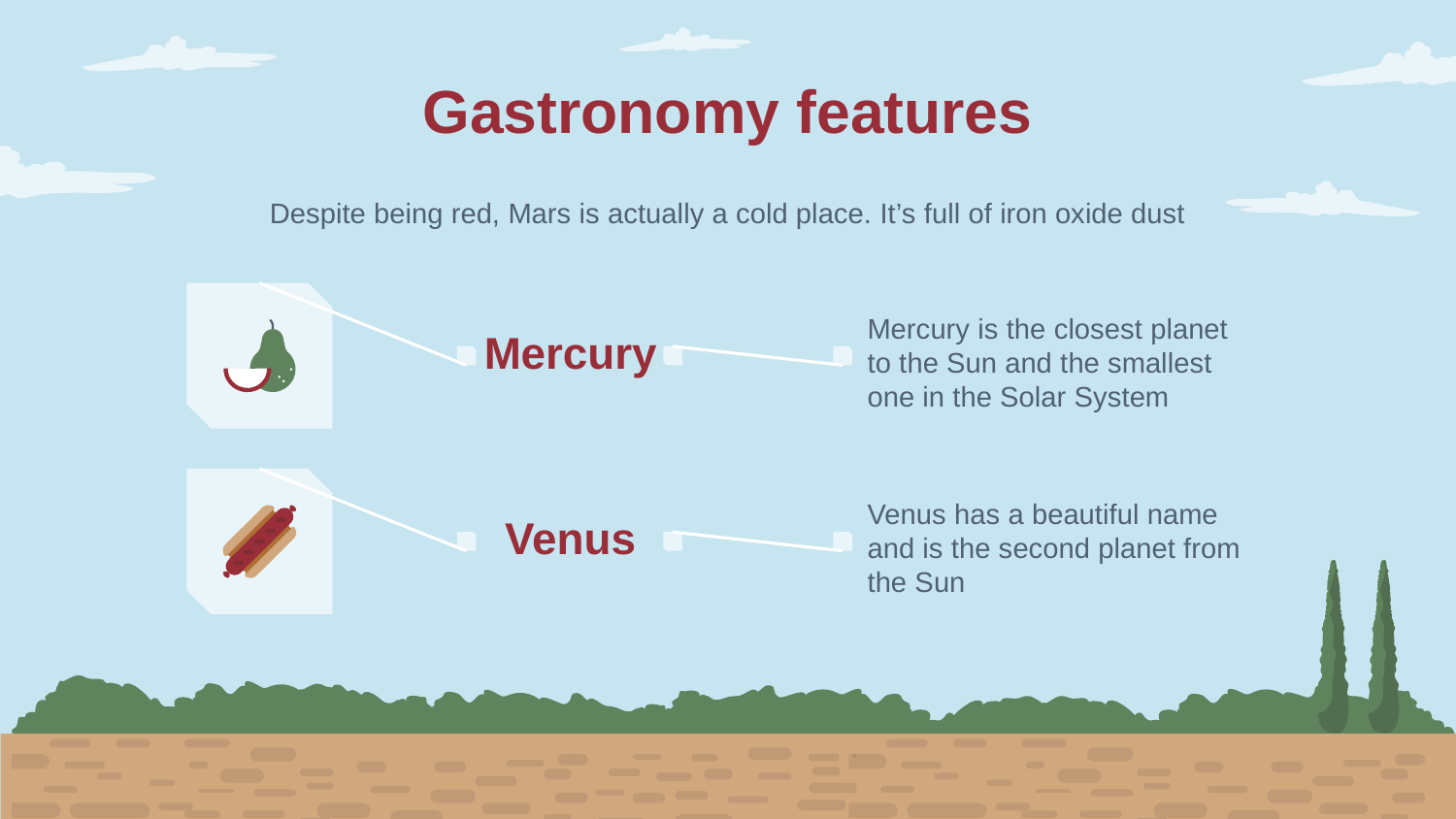

# Gastronomy features
Despite being red, Mars is actually a cold place. It’s full of iron oxide dust

Mercury is the closest planet to the Sun and the smallest one in the Solar System
Mercury

Venus has a beautiful name and is the second planet from the Sun
Venus